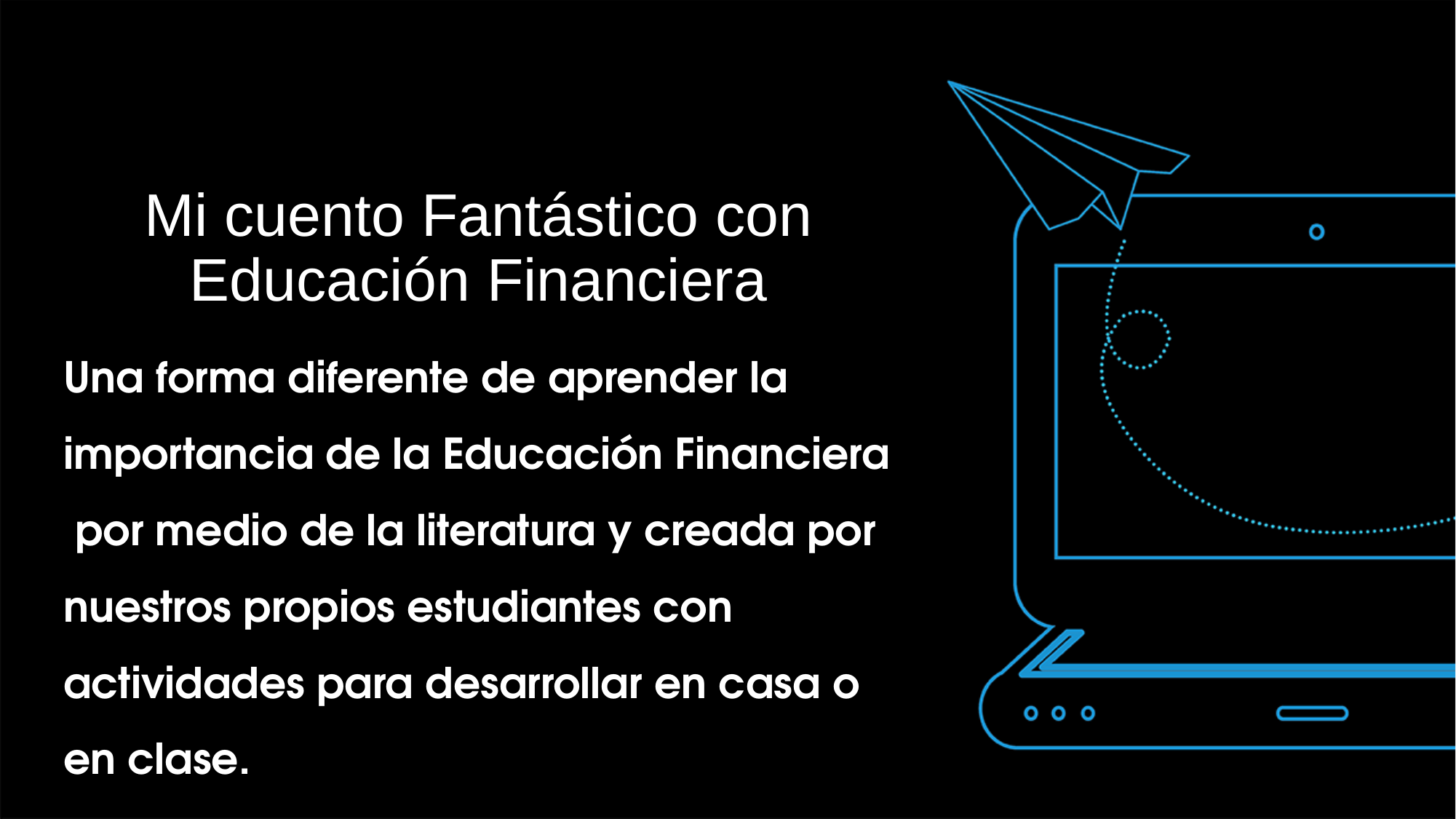

# Mi cuento Fantástico con Educación Financiera
Una forma diferente de aprender la importancia de la Educación Financiera  por medio de la literatura y creada por nuestros propios estudiantes con actividades para desarrollar en casa o en clase.